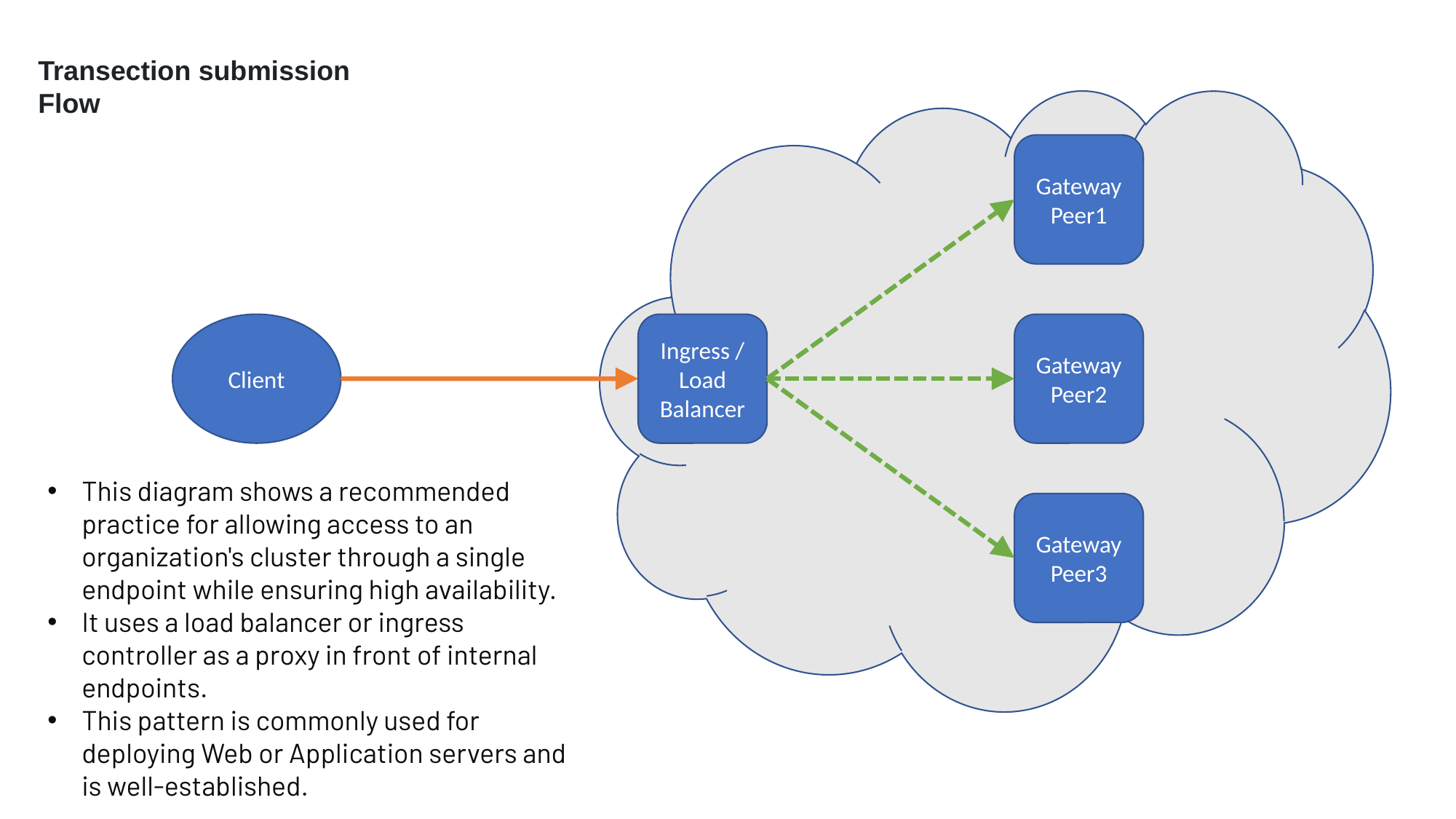

Transection submission Flow

Gateway
Peer1
Client
Ingress /
Load
Balancer
Gateway
Peer2
This diagram shows a recommended practice for allowing access to an organization's cluster through a single endpoint while ensuring high availability.
It uses a load balancer or ingress controller as a proxy in front of internal endpoints.
This pattern is commonly used for deploying Web or Application servers and is well-established.

Gateway
Peer3